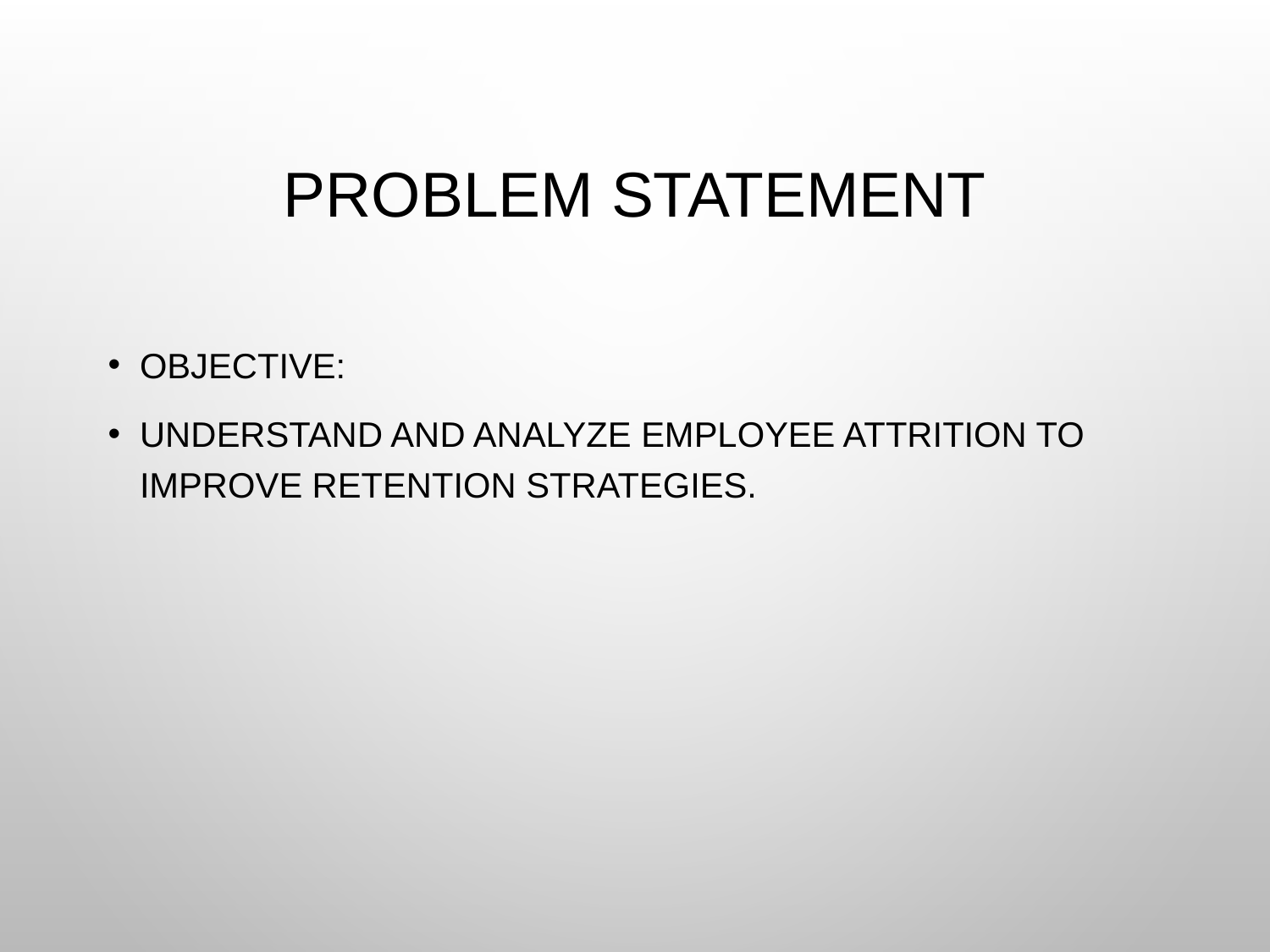

# Problem Statement
Objective:
Understand and analyze employee attrition to improve retention strategies.